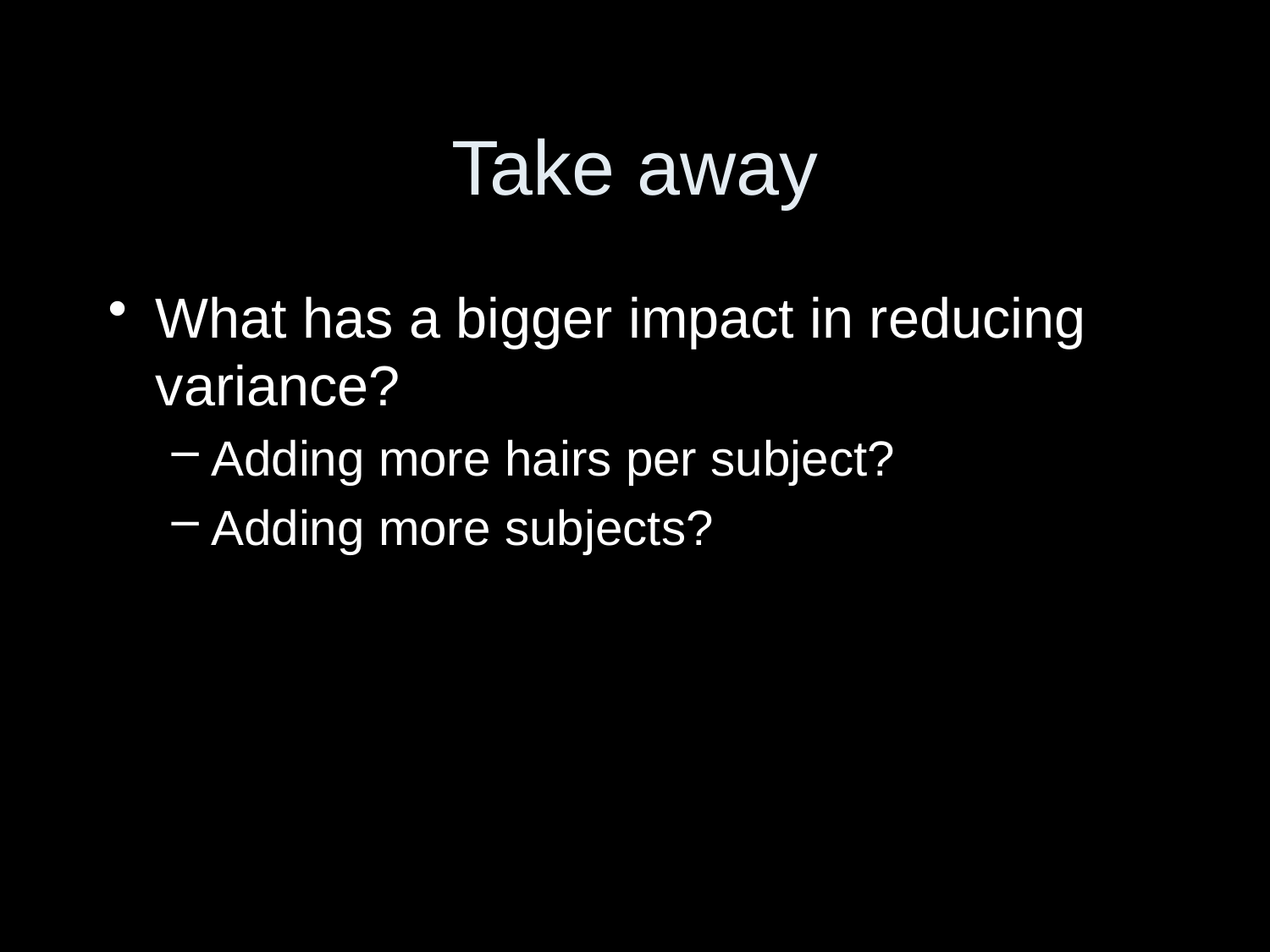

# Take away
What has a bigger impact in reducing variance?
Adding more hairs per subject?
Adding more subjects?